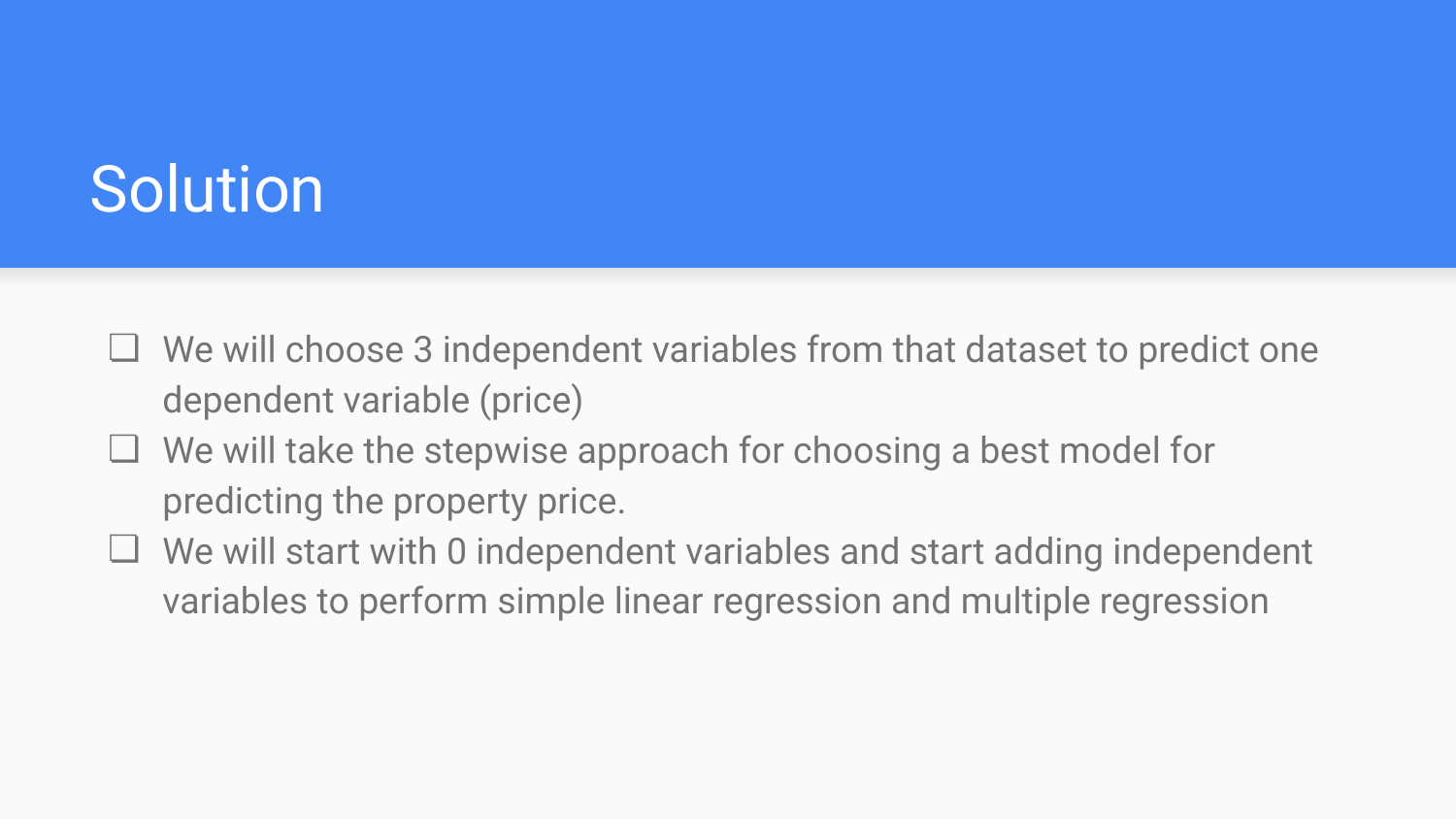

# Solution
We will choose 3 independent variables from that dataset to predict one dependent variable (price)
We will take the stepwise approach for choosing a best model for predicting the property price.
We will start with 0 independent variables and start adding independent variables to perform simple linear regression and multiple regression